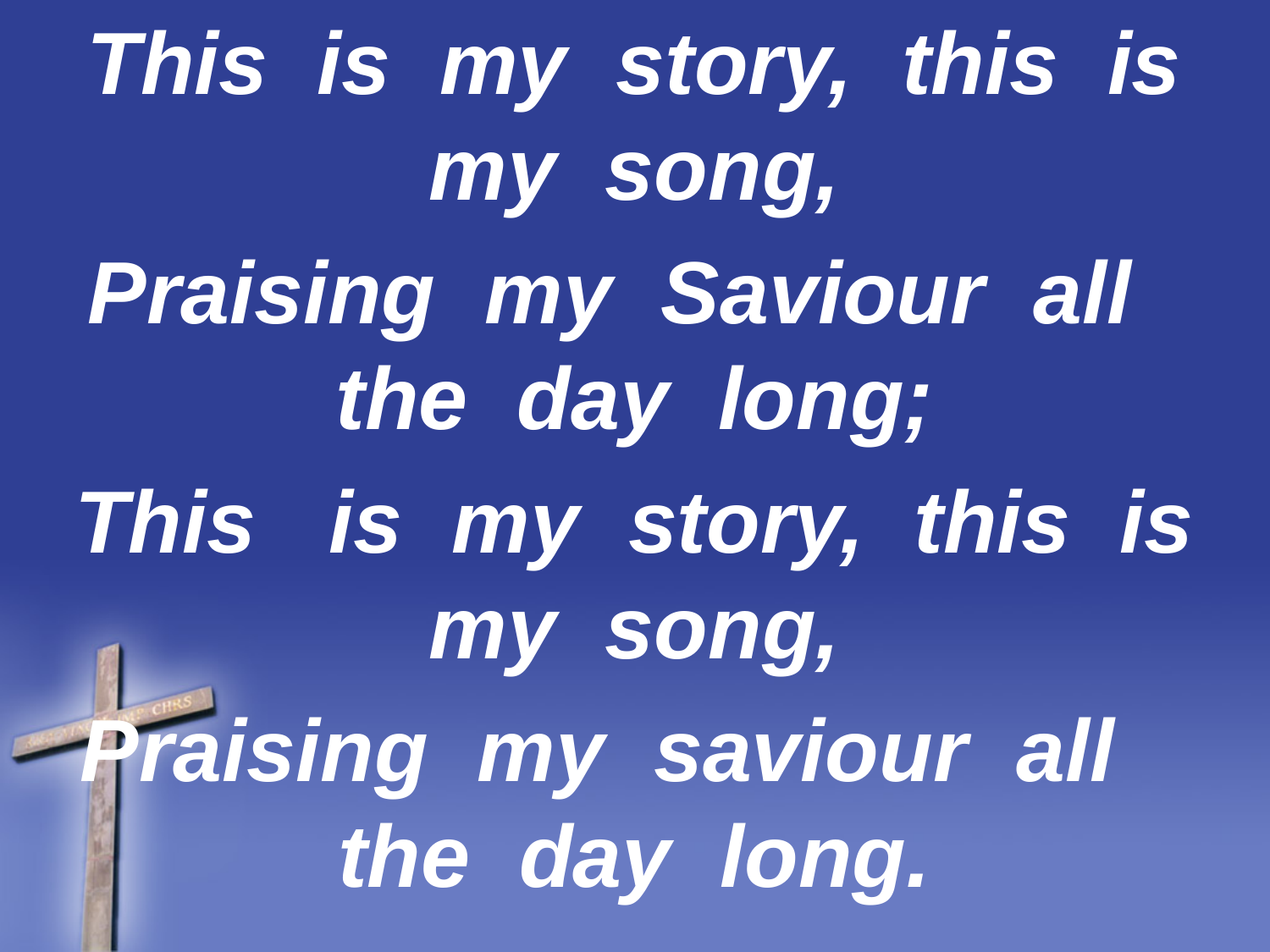

This  is  my  story,  this  is my  song,
Praising  my  Saviour  all   the  day  long;
This   is  my  story,  this  is my  song,
Praising  my  saviour  all    the  day  long.